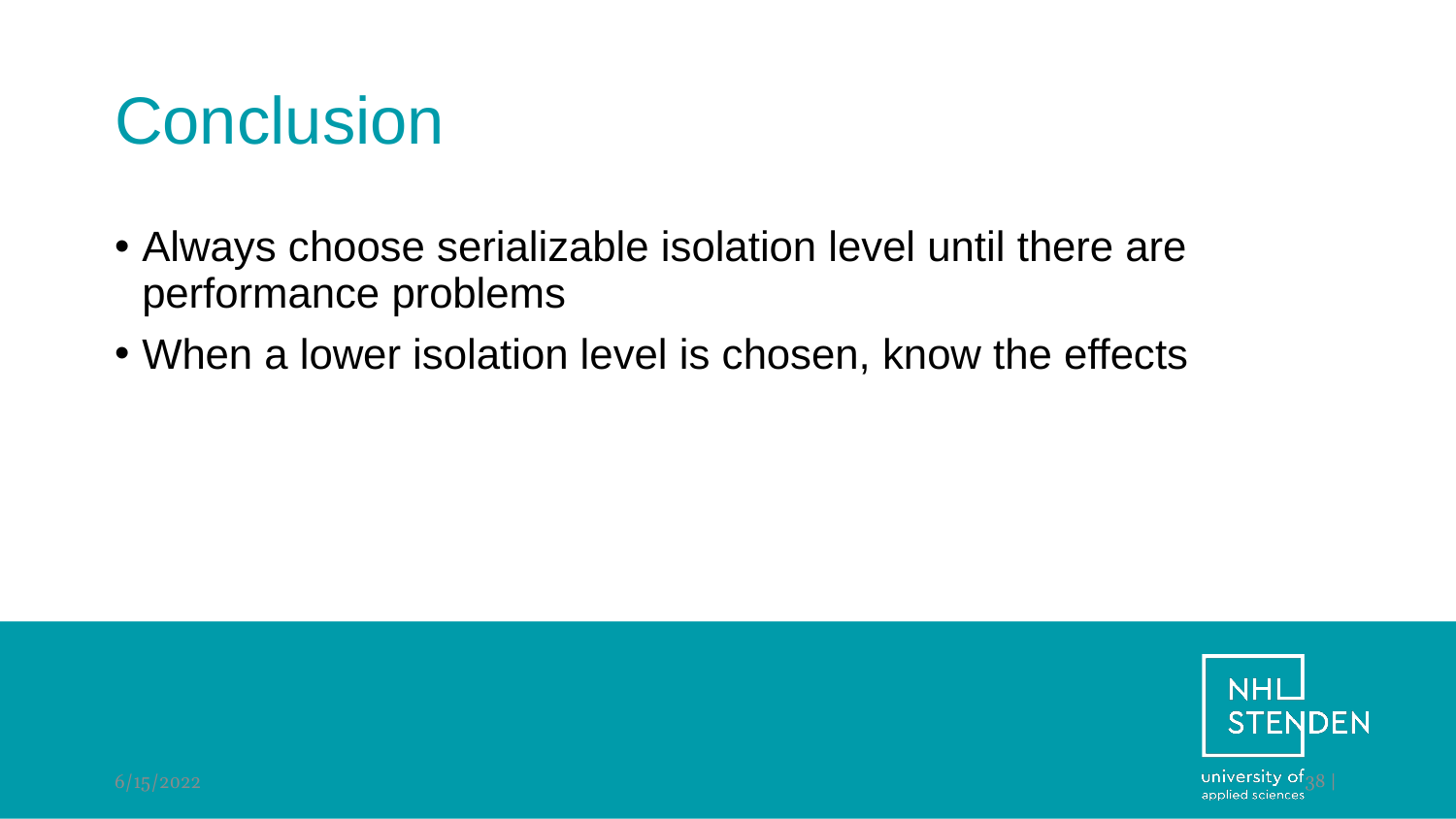

# Conclusion
Always choose serializable isolation level until there are performance problems
When a lower isolation level is chosen, know the effects
6/15/2022
38 |